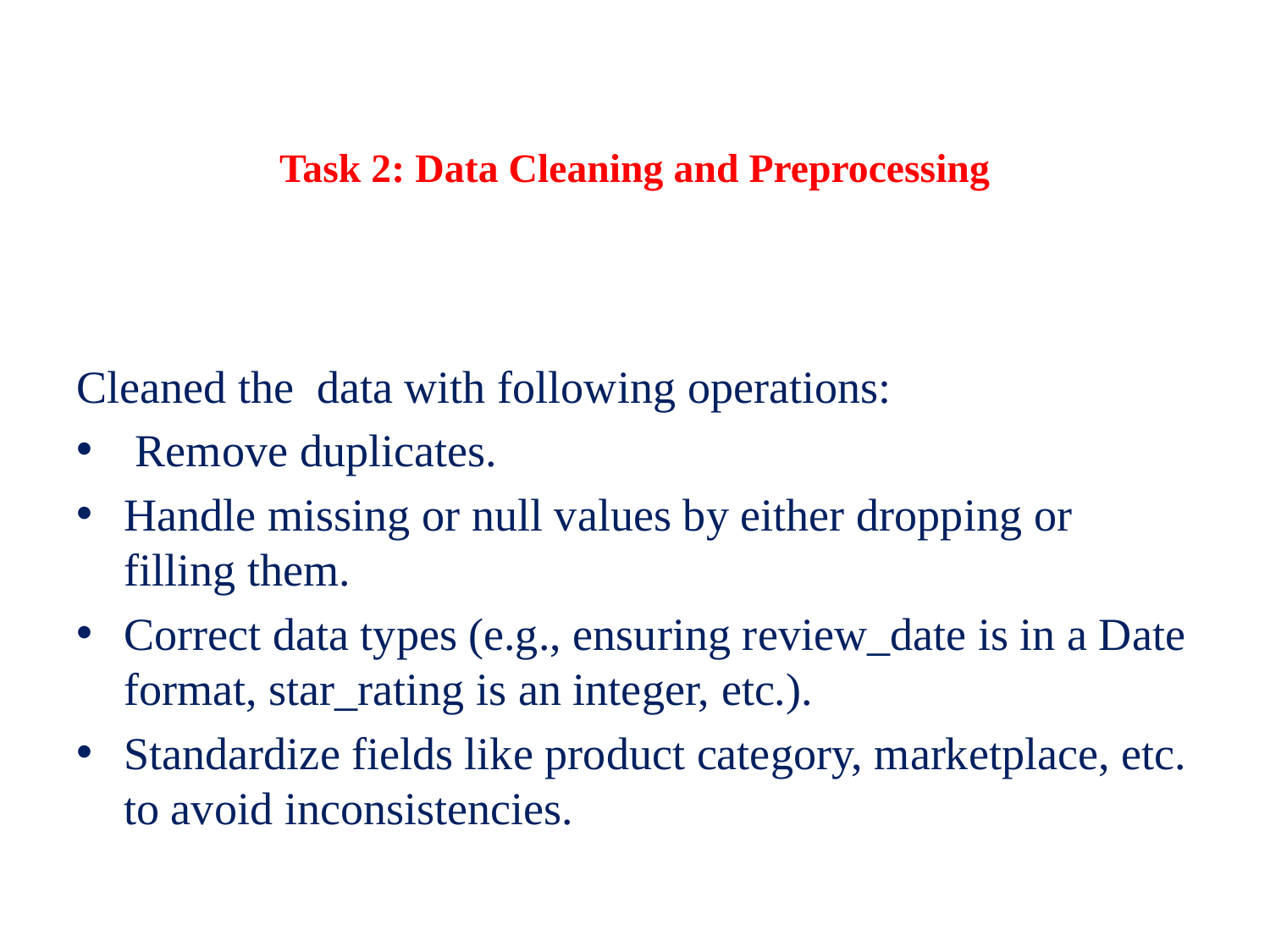

# Task 2: Data Cleaning and Preprocessing

Cleaned the  data with following operations:
 Remove duplicates.
Handle missing or null values by either dropping or filling them.
Correct data types (e.g., ensuring review_date is in a Date format, star_rating is an integer, etc.).
Standardize fields like product category, marketplace, etc. to avoid inconsistencies.